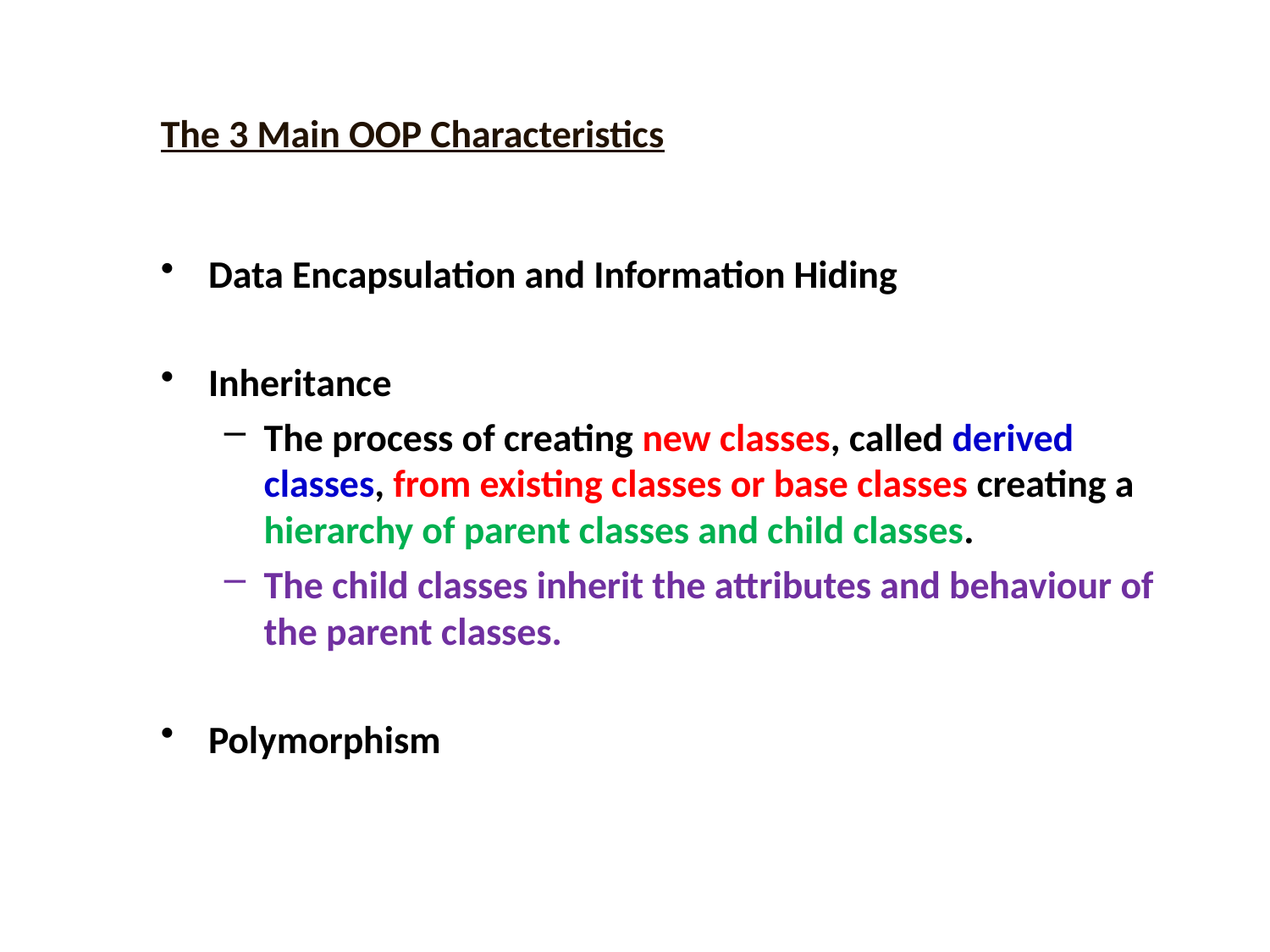

The 3 Main OOP Characteristics
Data Encapsulation and Information Hiding

Inheritance
The process of creating new classes, called derived classes, from existing classes or base classes creating a hierarchy of parent classes and child classes.
The child classes inherit the attributes and behaviour of the parent classes.

Polymorphism